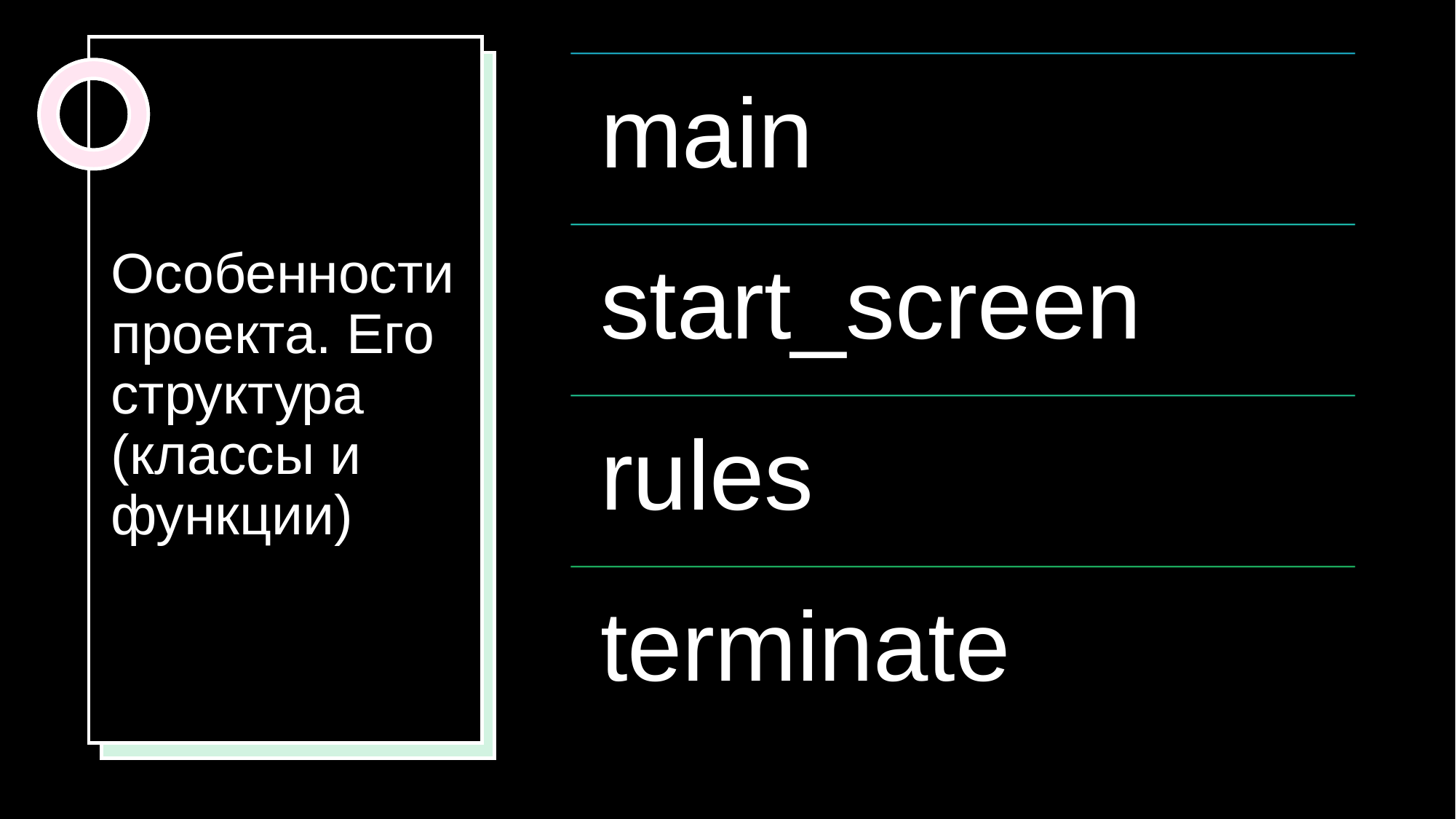

main
start_screen
rules
terminate

# Особенности проекта. Его структура (классы и функции)